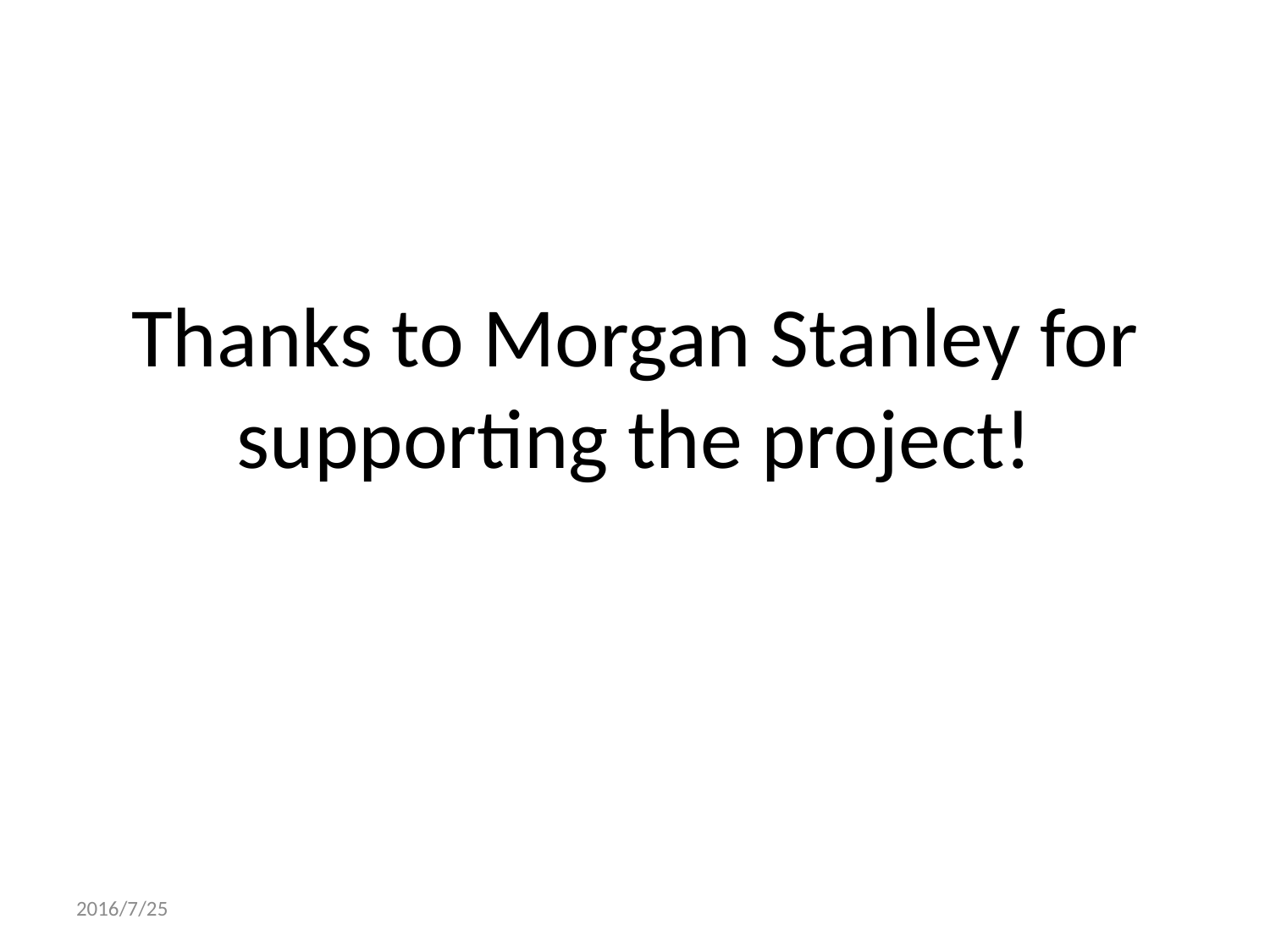

Thanks to Morgan Stanley for supporting the project!

2016/7/25